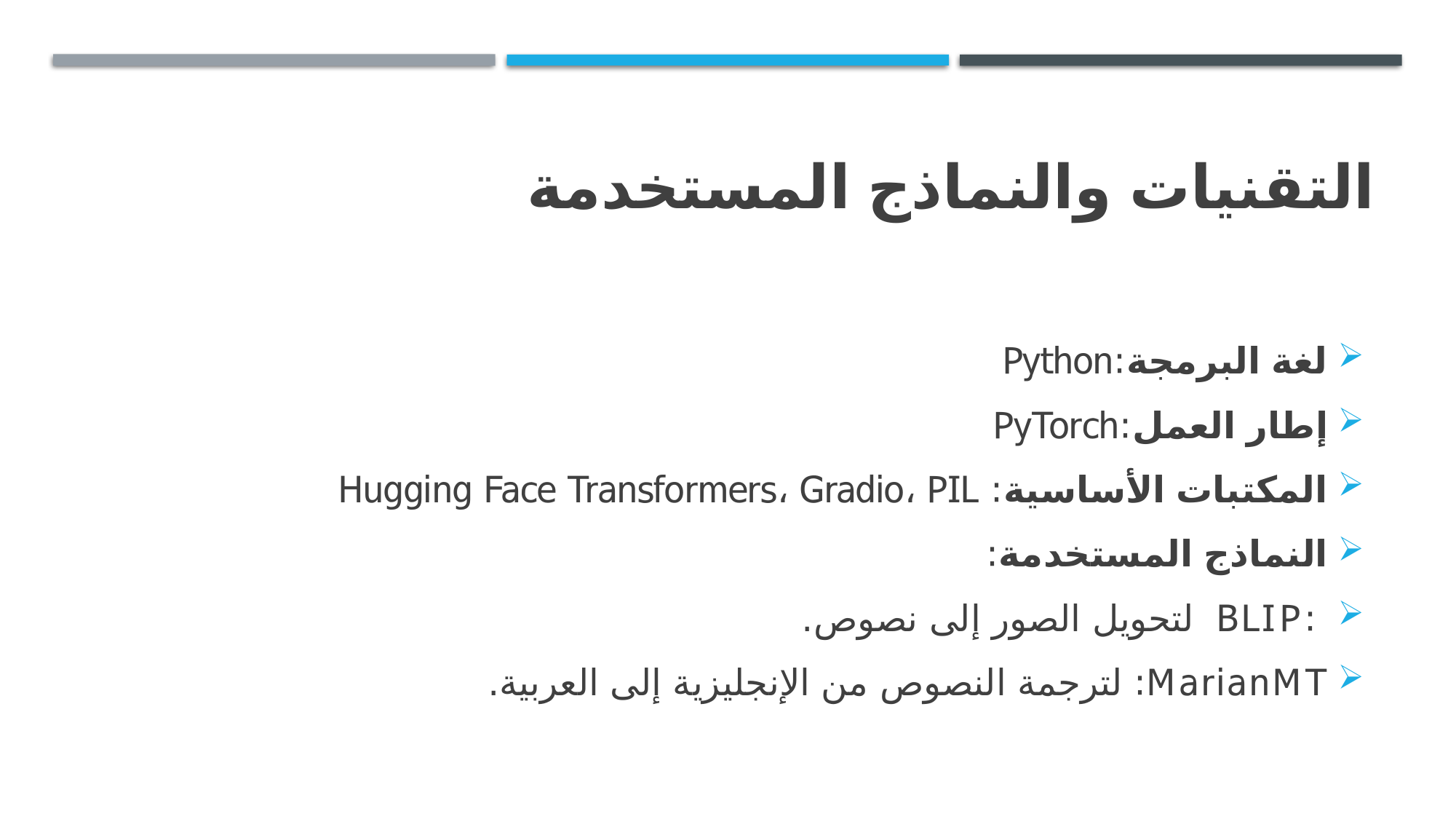

# التقنيات والنماذج المستخدمة
لغة البرمجة:Python
إطار العمل:PyTorch
المكتبات الأساسية: Hugging Face Transformers، Gradio، PIL
النماذج المستخدمة:
 :BLIP  لتحويل الصور إلى نصوص.
MarianMT: لترجمة النصوص من الإنجليزية إلى العربية.